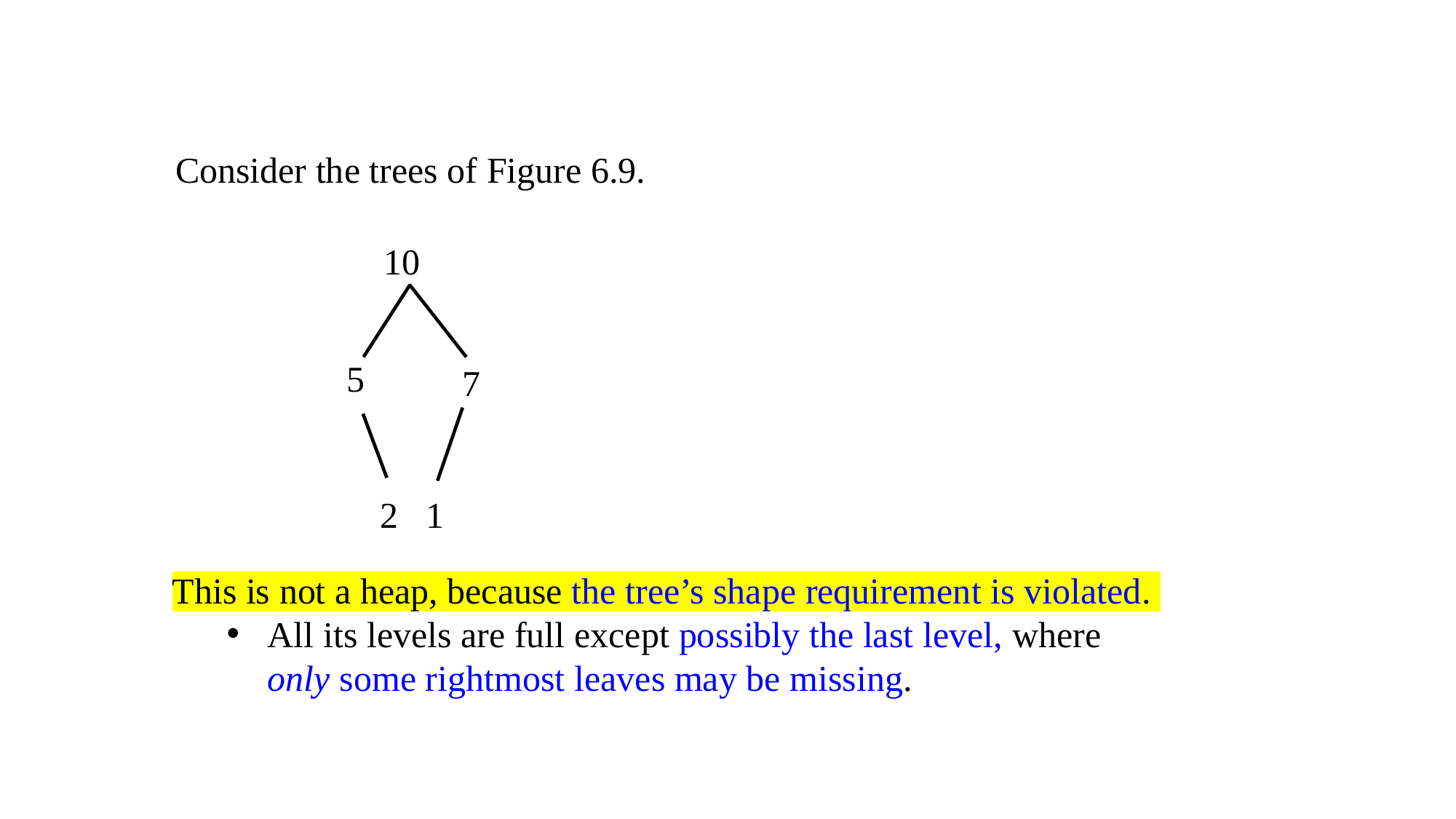

Consider the trees of Figure 6.9.
10

5
7

1
2

This is not a heap, because the tree’s shape requirement is violated.
All its levels are full except possibly the last level, where only some rightmost leaves may be missing.